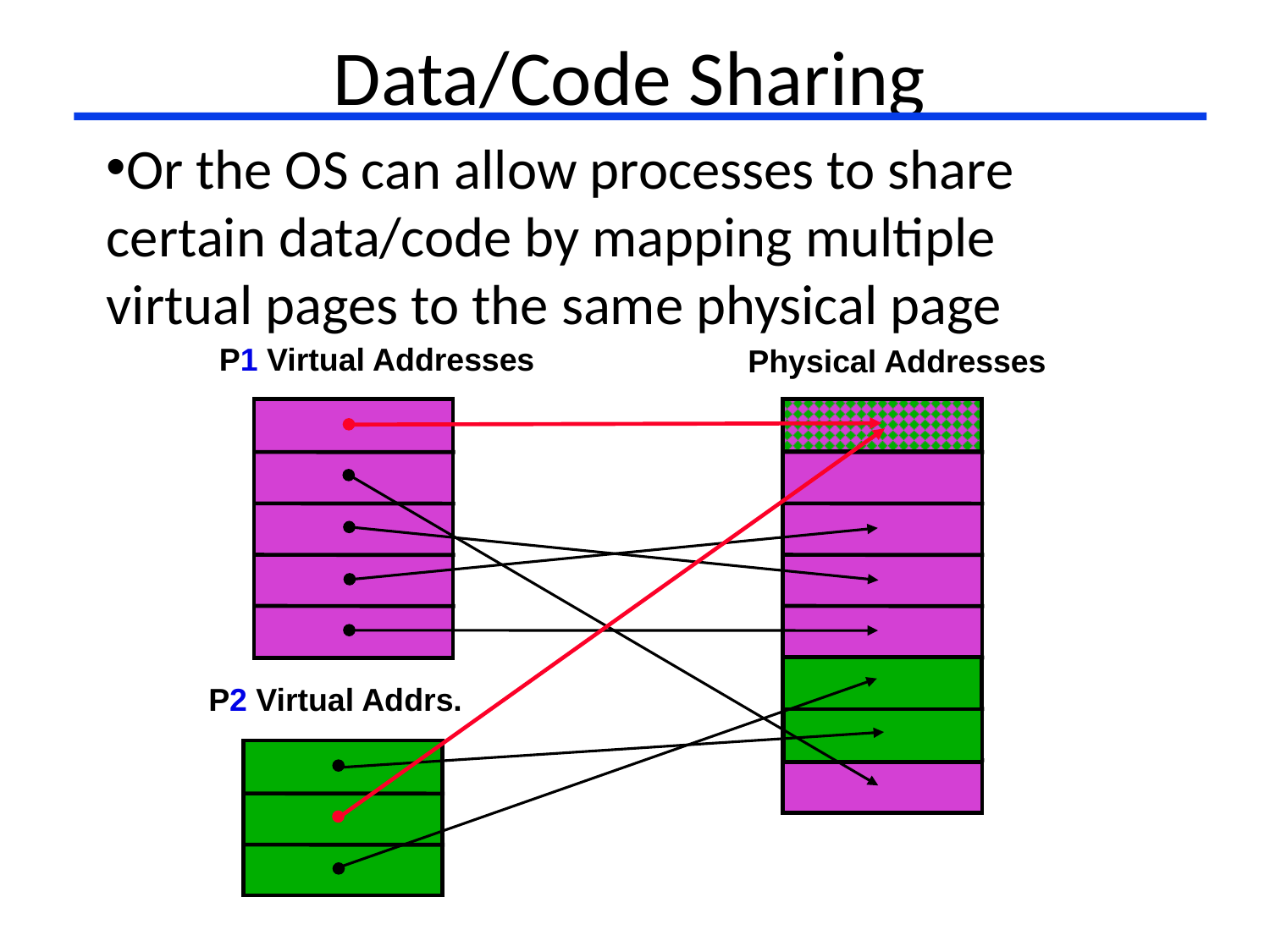

# Data/Code Sharing

Or the OS can allow processes to share certain data/code by mapping multiple virtual pages to the same physical page
P1 Virtual Addresses
Physical Addresses

P2 Virtual Addrs.